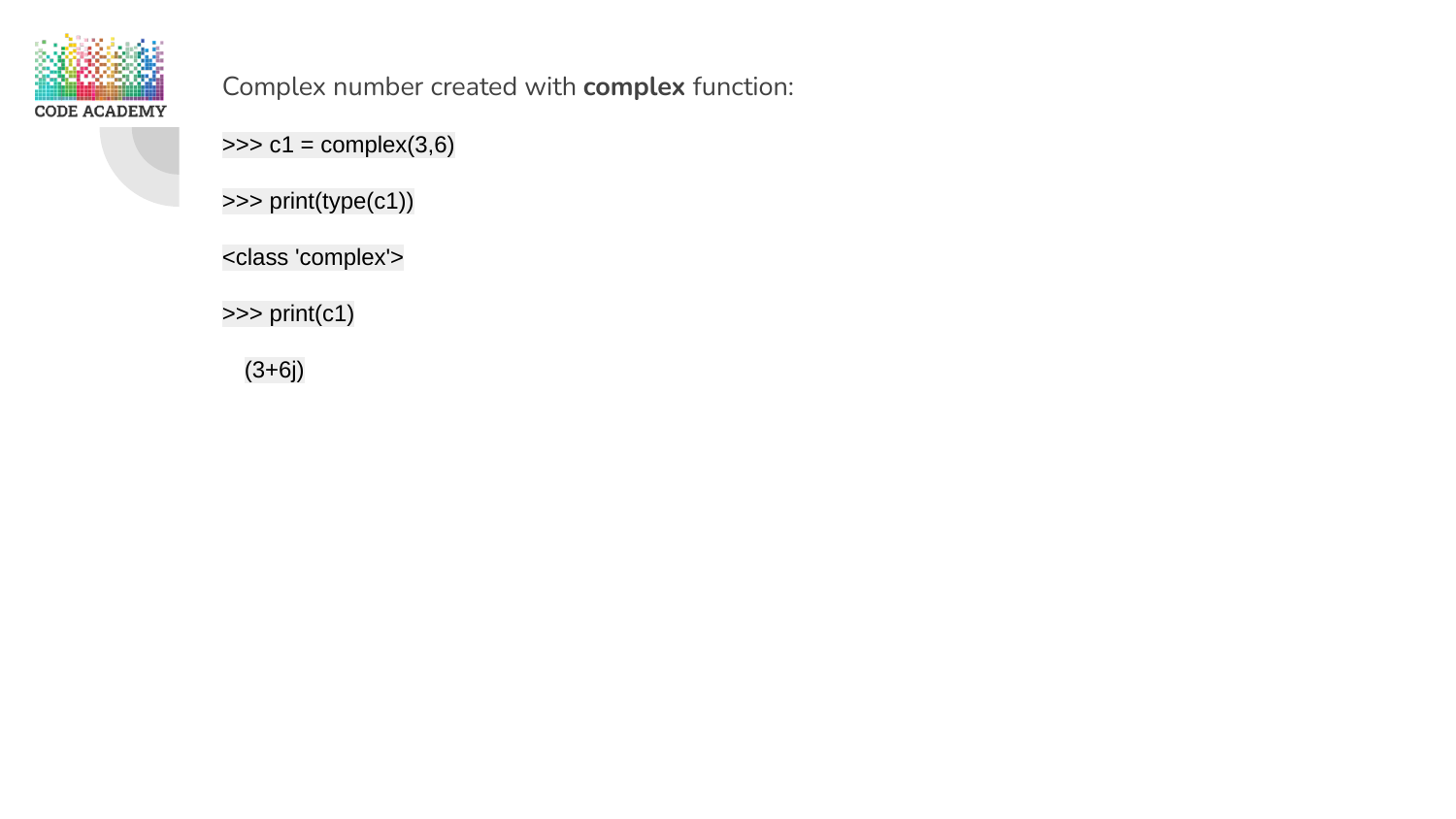

Complex number created with complex function:
>>> c1 = complex(3,6)
>>> print(type(c1))
<class 'complex'>
>>> print(c1)
(3+6j)